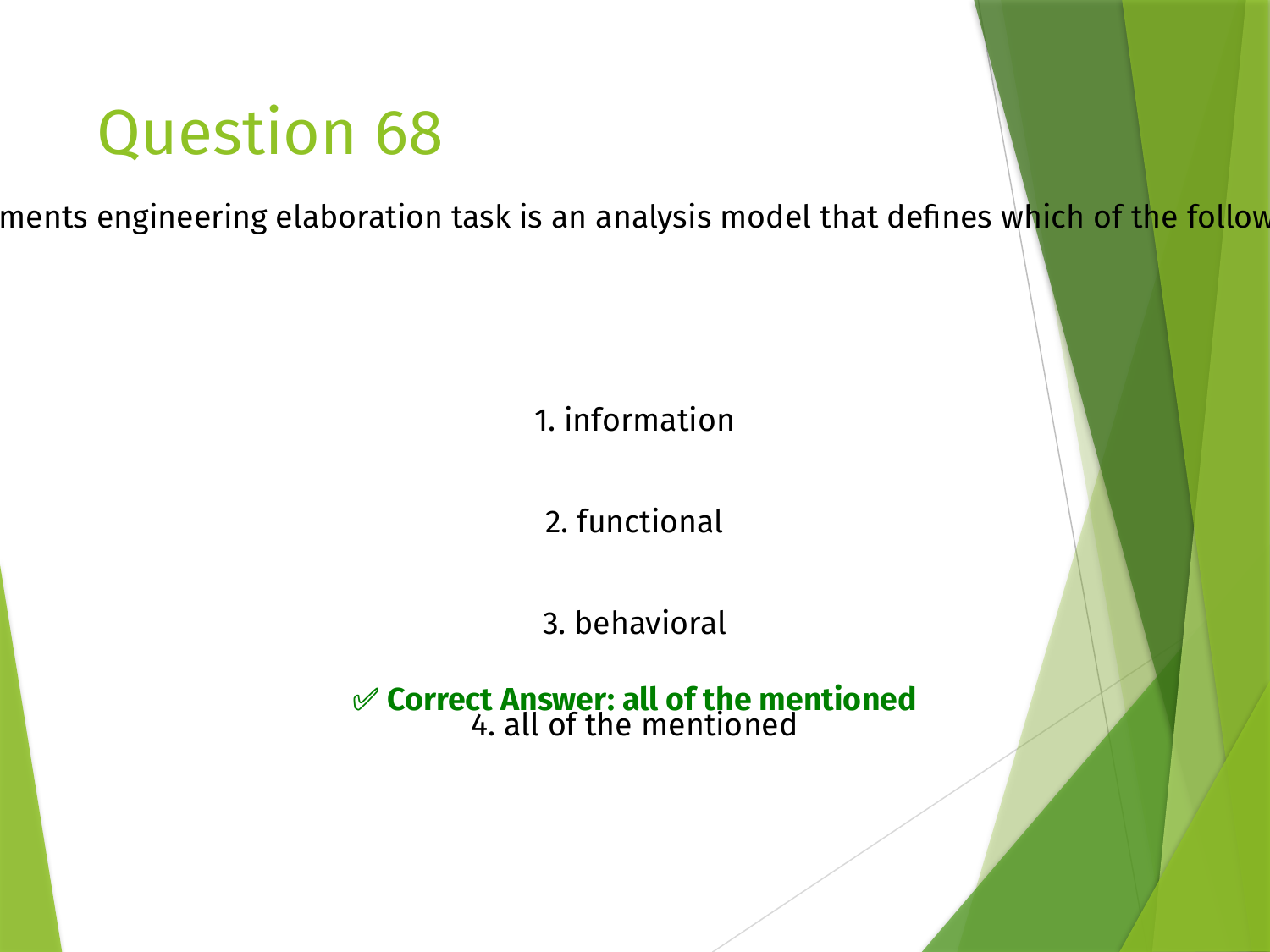

# Question 68
The result of the requirements engineering elaboration task is an analysis model that defines which of the following problem domain(s)?

1. information

2. functional

3. behavioral

✅ Correct Answer: all of the mentioned

4. all of the mentioned